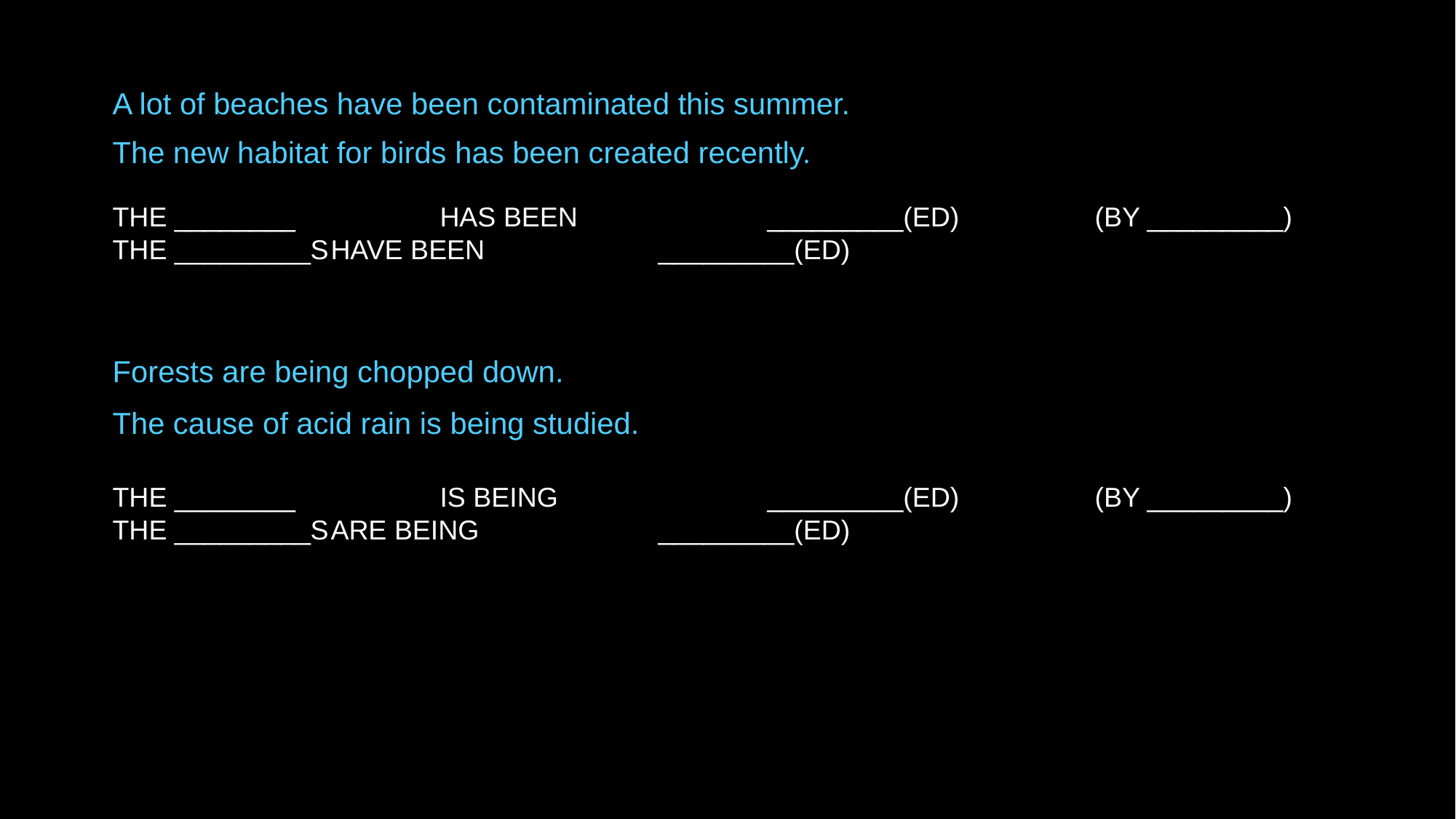

A lot of beaches have been contaminated this summer.
The new habitat for birds has been created recently.
THE ________		HAS BEEN 		_________(ED)		(BY _________)
THE _________S	HAVE BEEN 		_________(ED)
Forests are being chopped down.
The cause of acid rain is being studied.
THE ________		IS BEING 		_________(ED)		(BY _________)
THE _________S	ARE BEING 		_________(ED)